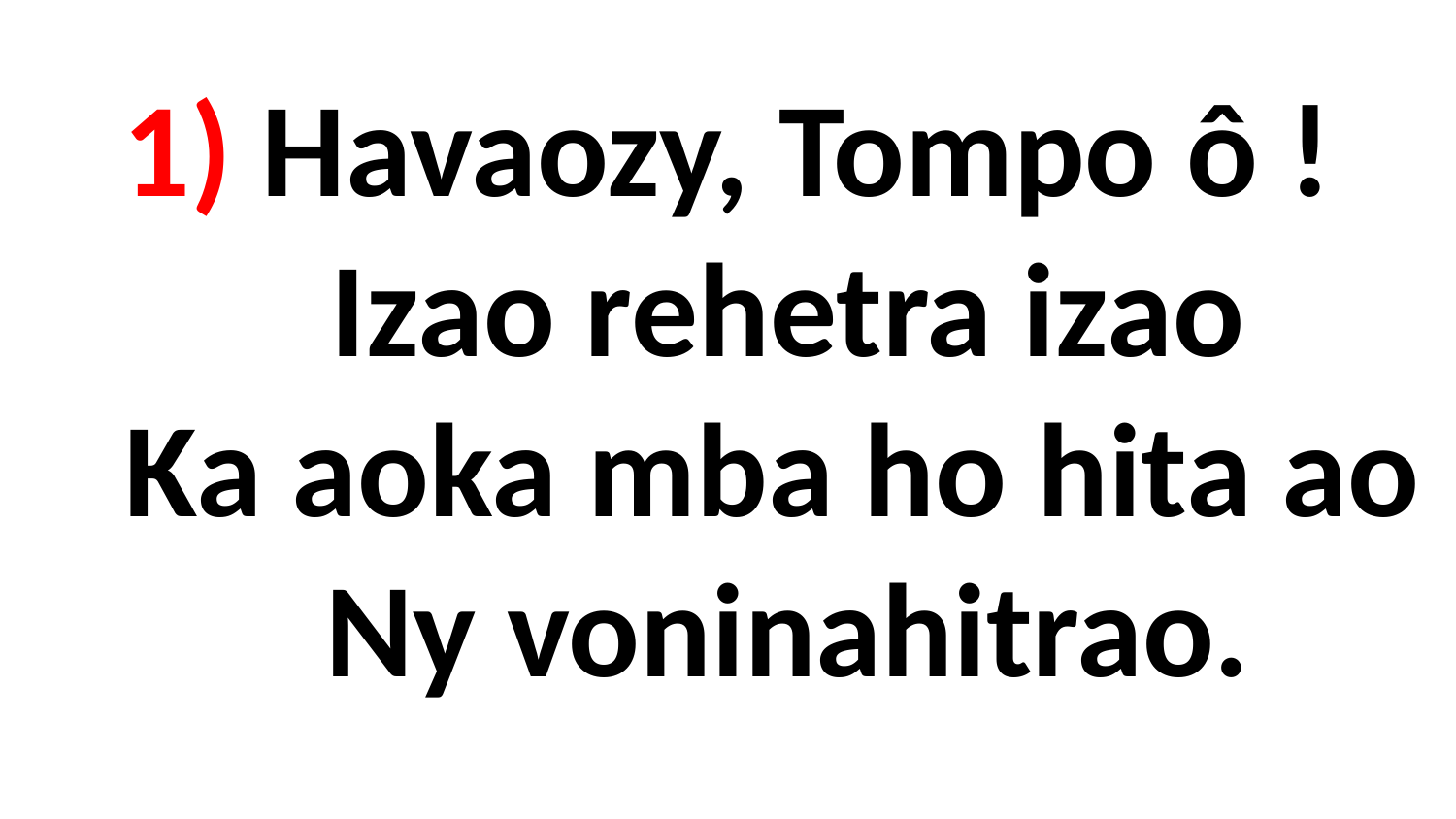

# 1) Havaozy, Tompo ô ! Izao rehetra izao Ka aoka mba ho hita ao Ny voninahitrao.